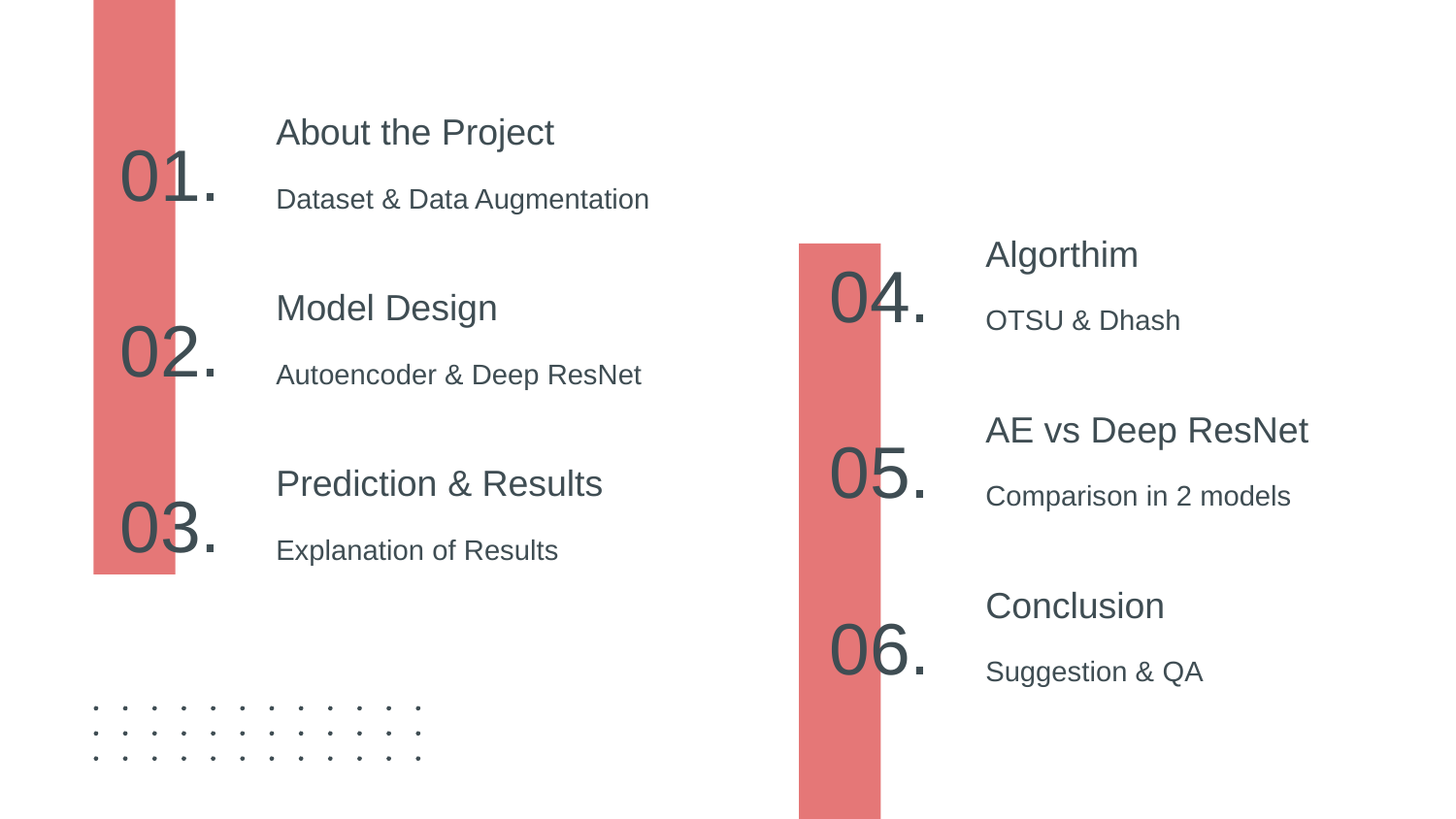

About the Project
# 01.
Dataset & Data Augmentation
Algorthim

04.
OTSU & Dhash
Model Design
02.
Autoencoder & Deep ResNet
AE vs Deep ResNet
05.
Comparison in 2 models
Prediction & Results
03.
Explanation of Results

Conclusion
06.
Suggestion & QA